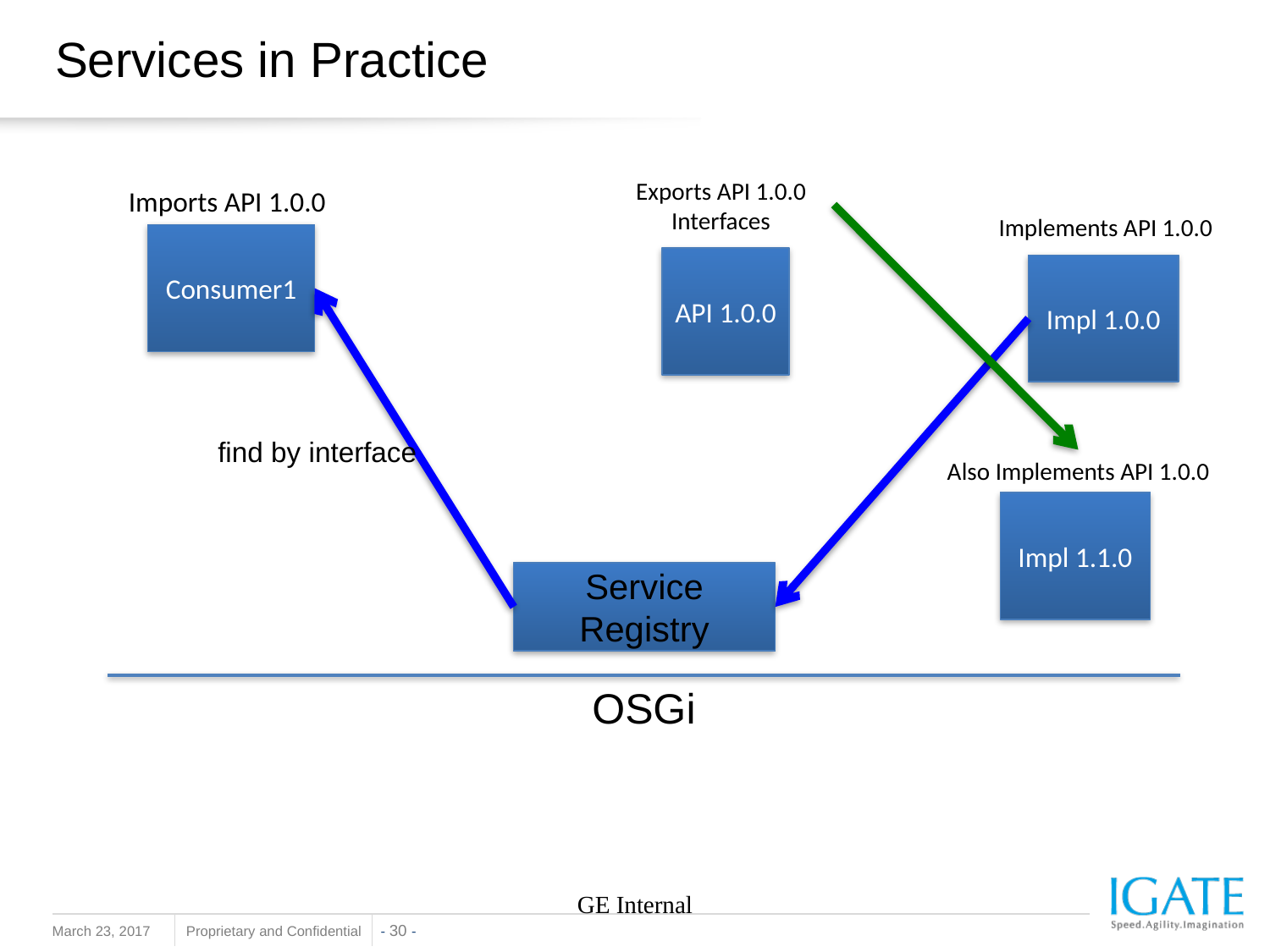

# Services in Practice
Exports API 1.0.0 Interfaces
API 1.0.0
Imports API 1.0.0
Consumer1
Implements API 1.0.0
Impl 1.0.0
find by interface
Also Implements API 1.0.0
Impl 1.1.0
Service Registry
OSGi
GE Internal